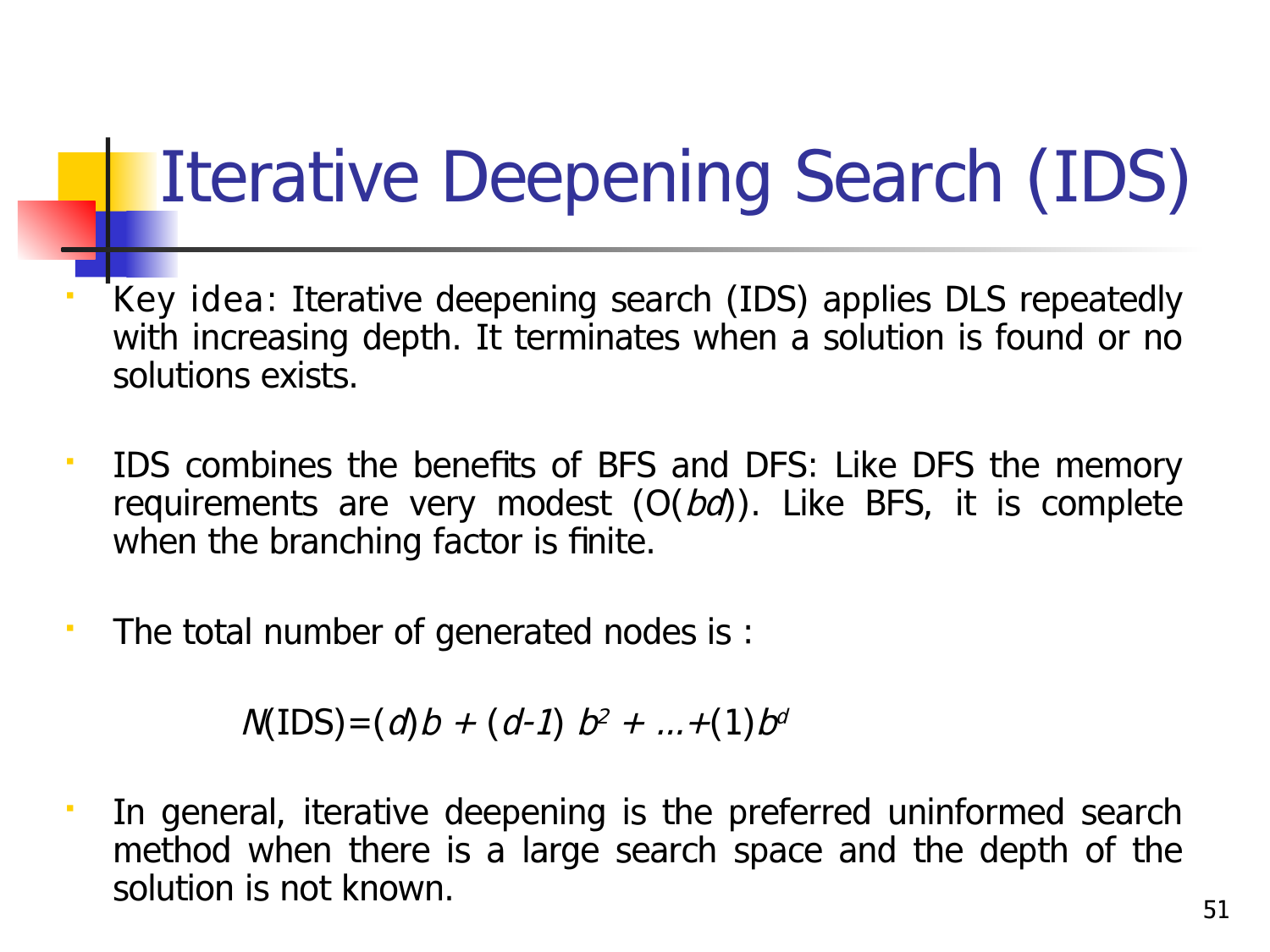

# Iterative Deepening Search (IDS)
Key idea: Iterative deepening search (IDS) applies DLS repeatedly with increasing depth. It terminates when a solution is found or no solutions exists.

IDS combines the benefits of BFS and DFS: Like DFS the memory requirements are very modest (O(bd)). Like BFS, it is complete when the branching factor is finite.

The total number of generated nodes is :

		N(IDS)=(d)b + (d-1) b2 + …+(1)bd

In general, iterative deepening is the preferred uninformed search method when there is a large search space and the depth of the solution is not known.

51